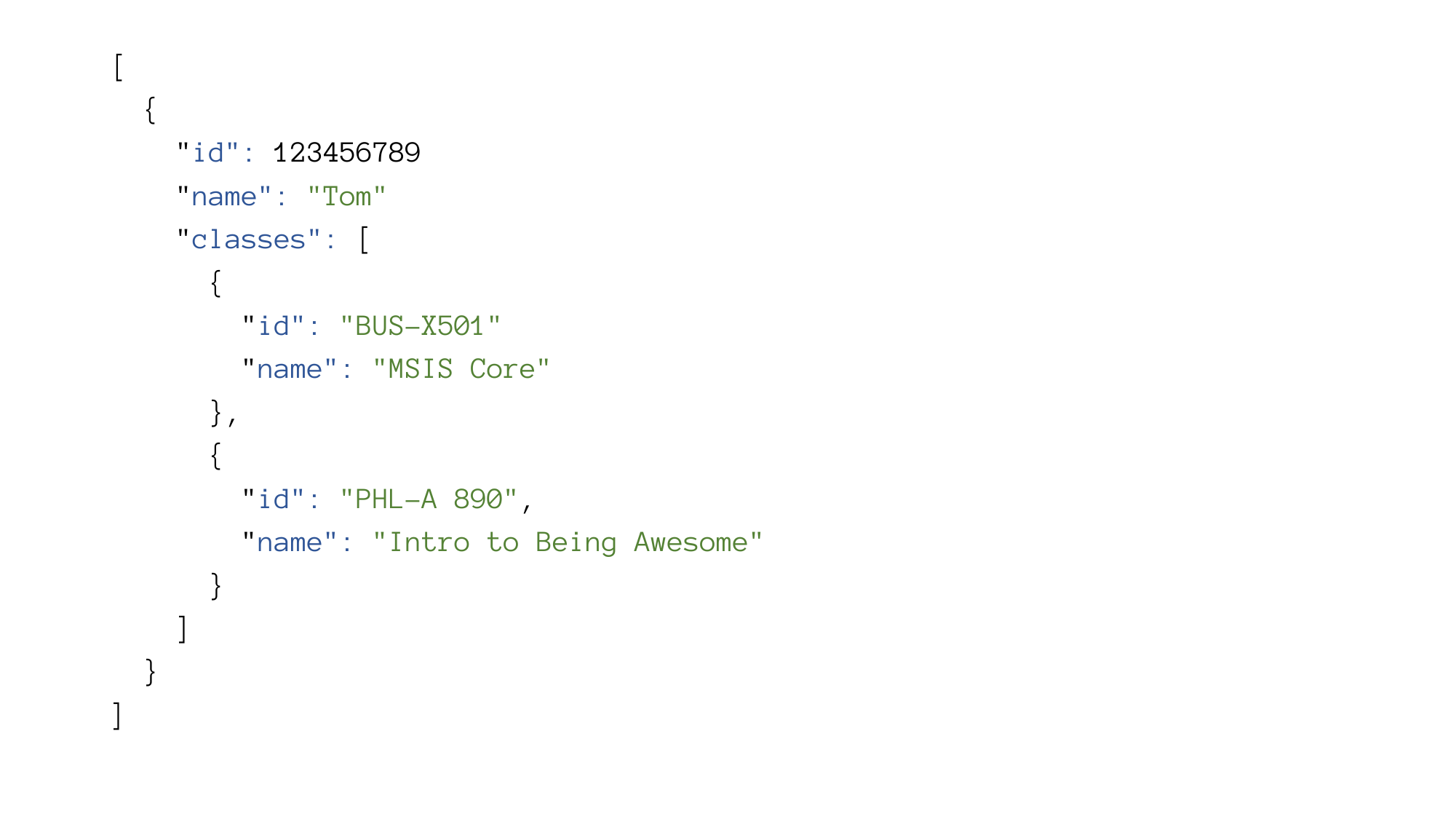

[
  {
    "id": 123456789
    "name": "Tom"
    "classes": [
      {
        "id": "BUS-X501"
        "name": "MSIS Core"
      },
      {
        "id": "PHL-A 890",
        "name": "Intro to Being Awesome"
      }
    ]
  }
]